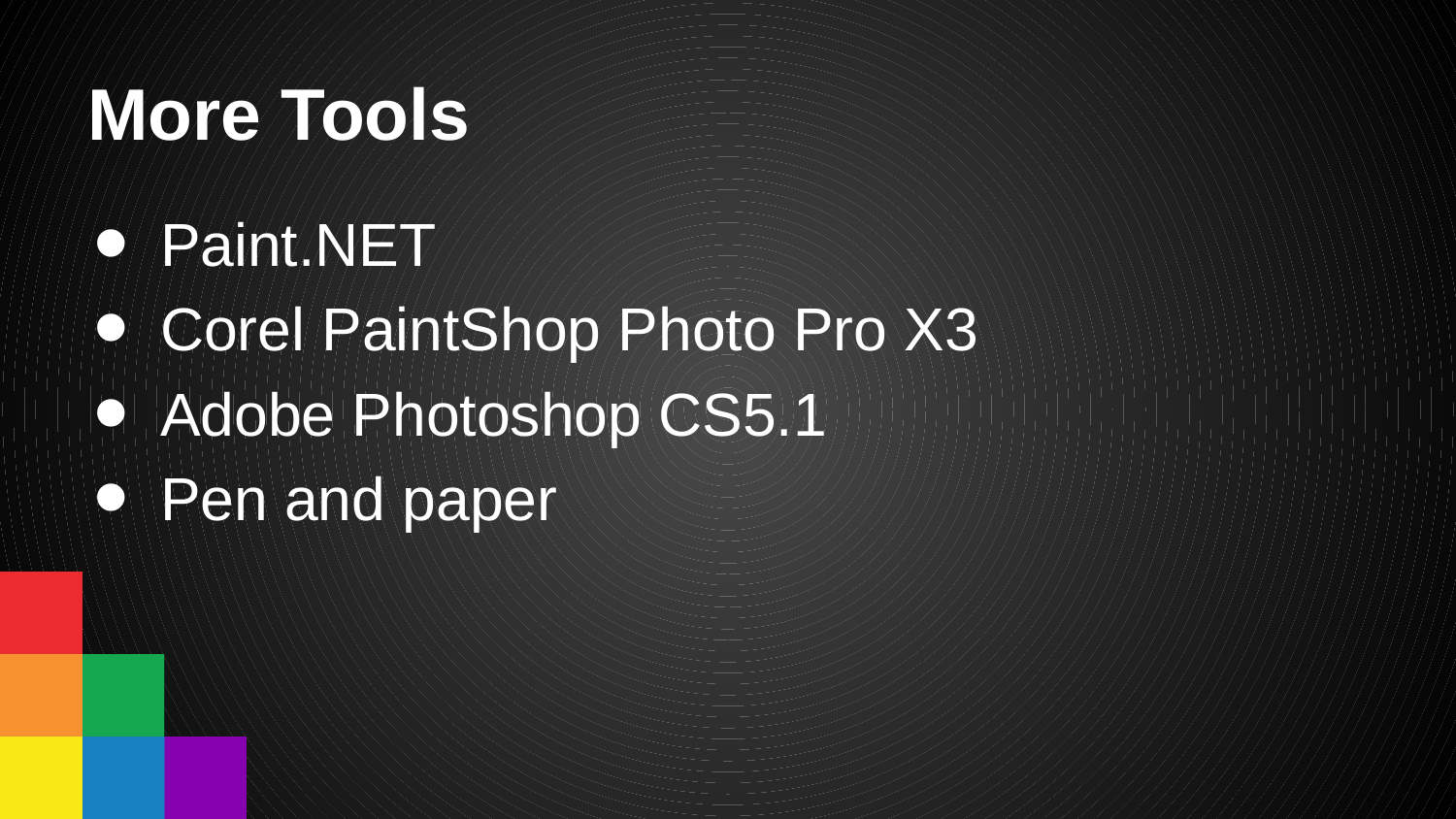

# More Tools
Paint.NET
Corel PaintShop Photo Pro X3
Adobe Photoshop CS5.1
Pen and paper